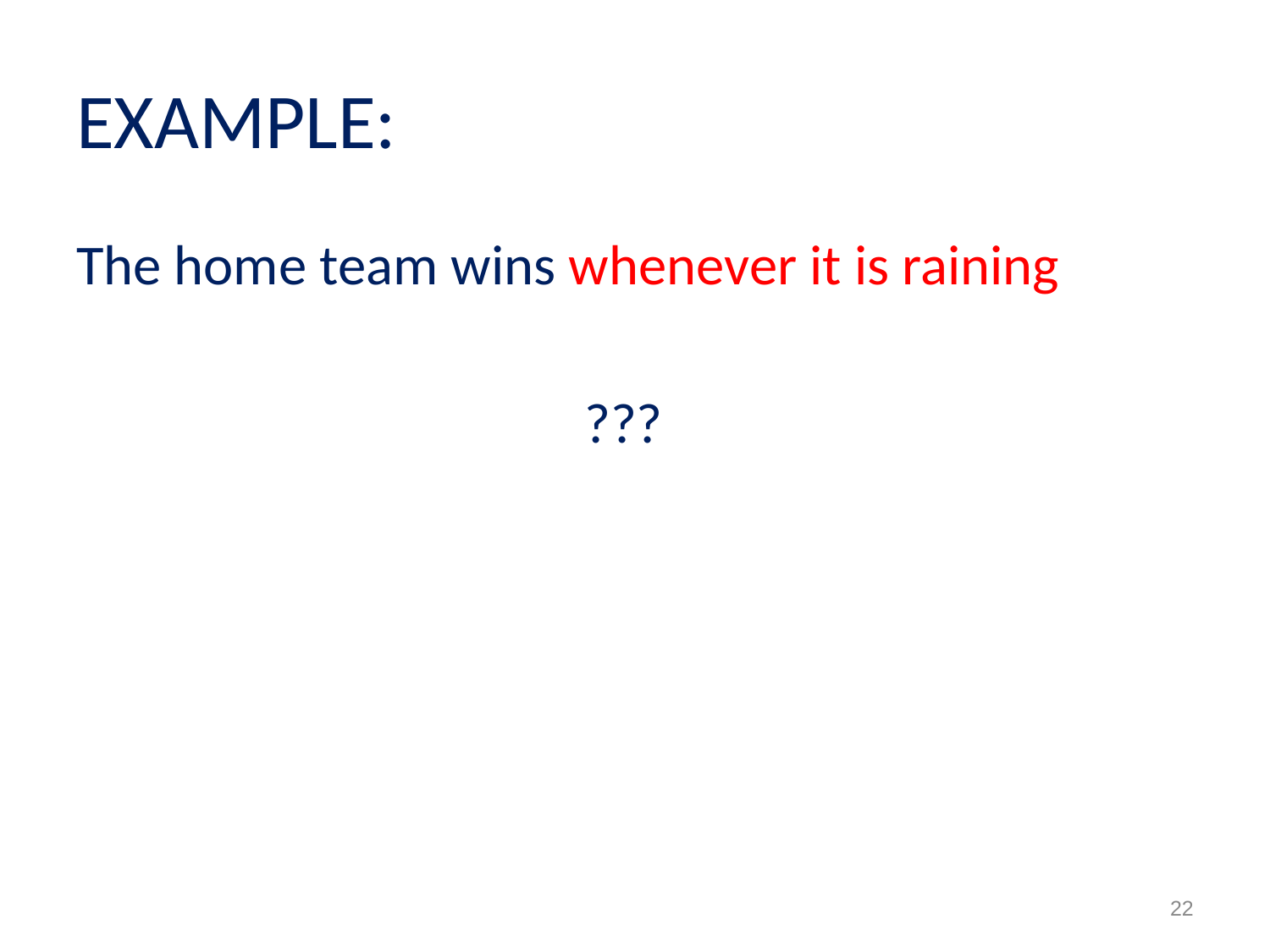

# EXAMPLE:
The home team wins whenever it is raining

				???
22